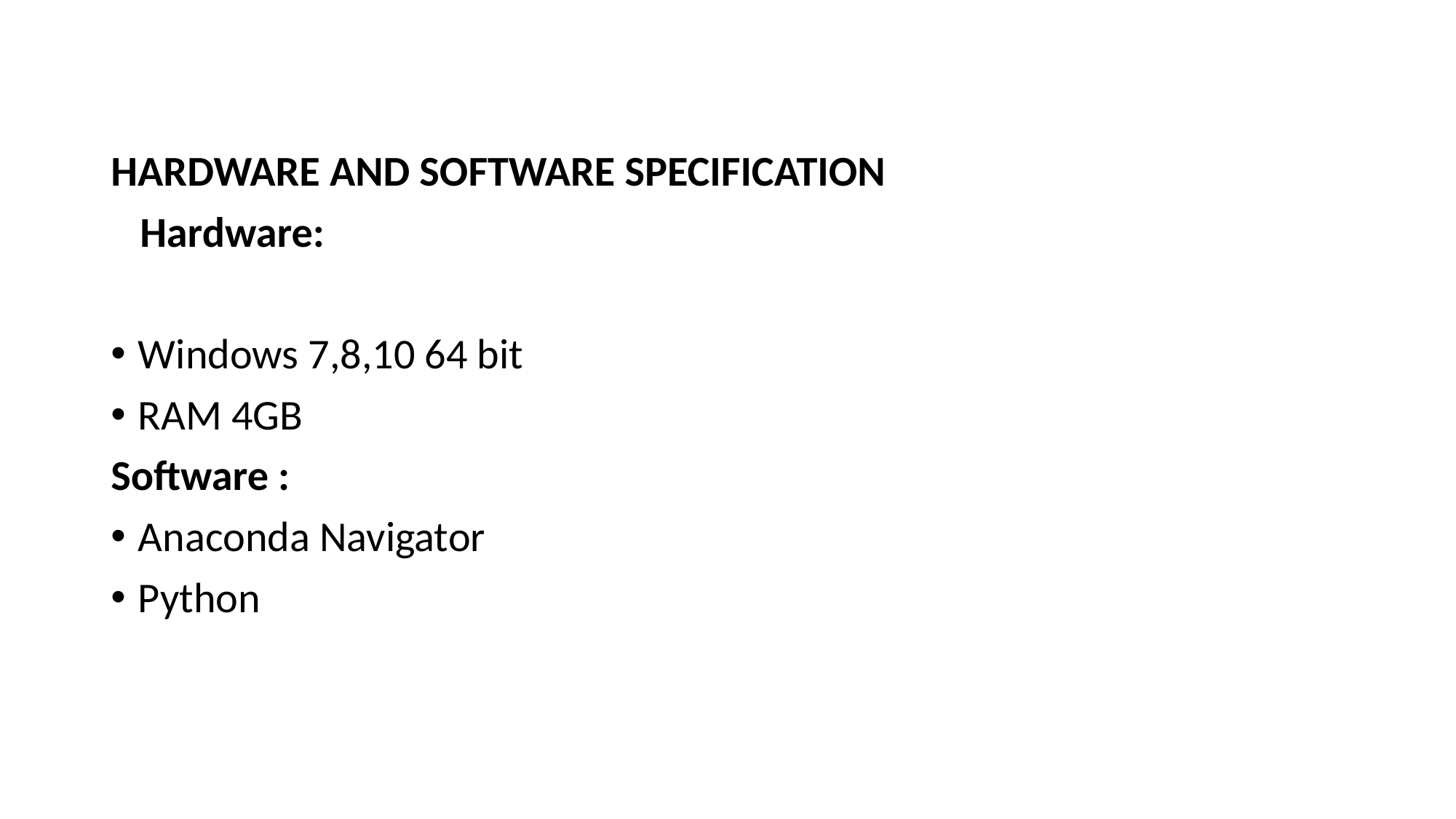

HARDWARE AND SOFTWARE SPECIFICATION
   Hardware:

Windows 7,8,10 64 bit
RAM 4GB
Software :
Anaconda Navigator
Python